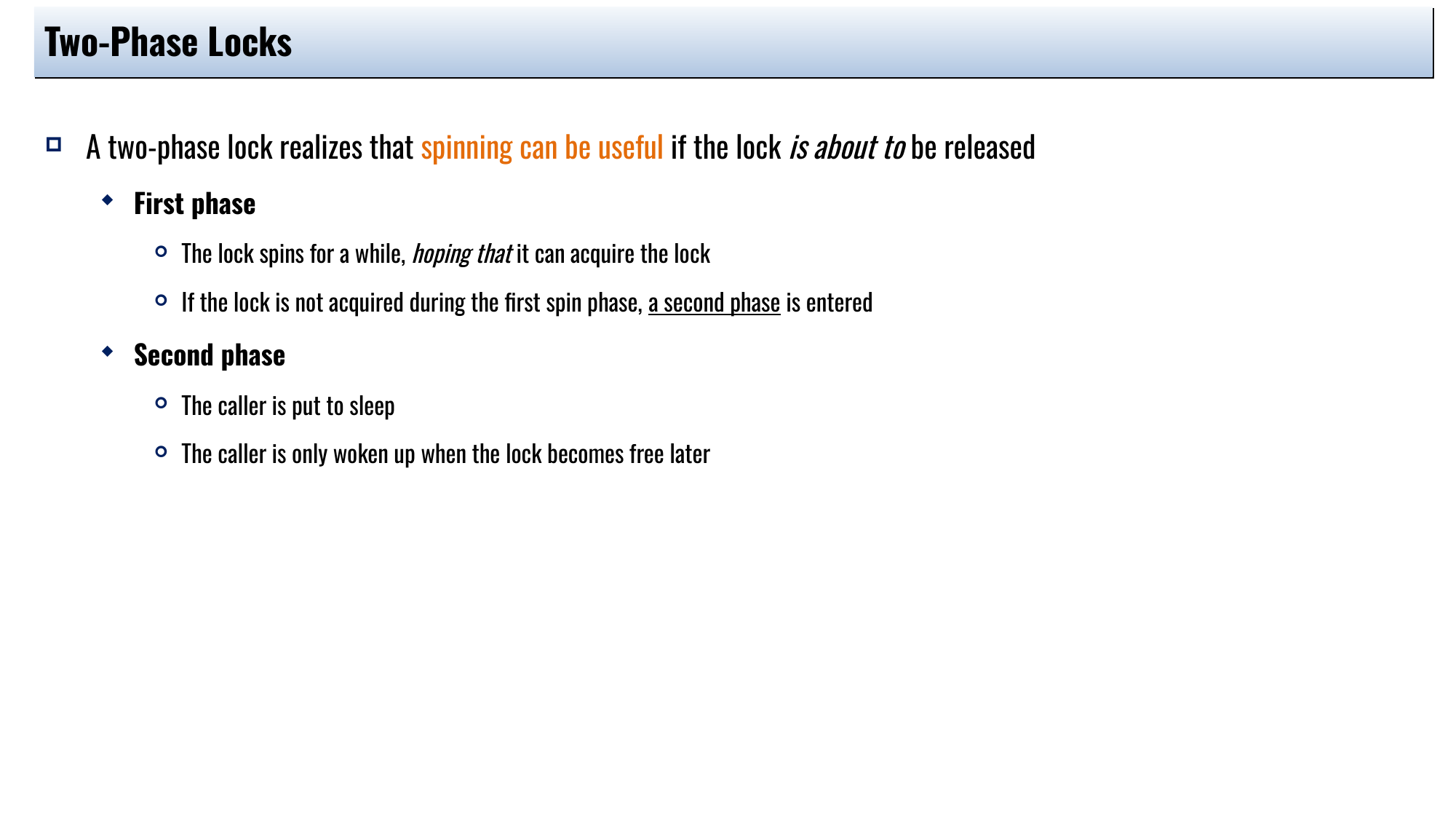

# Two-Phase Locks
A two-phase lock realizes that spinning can be useful if the lock is about to be released
First phase
The lock spins for a while, hoping that it can acquire the lock
If the lock is not acquired during the first spin phase, a second phase is entered
Second phase
The caller is put to sleep
The caller is only woken up when the lock becomes free later